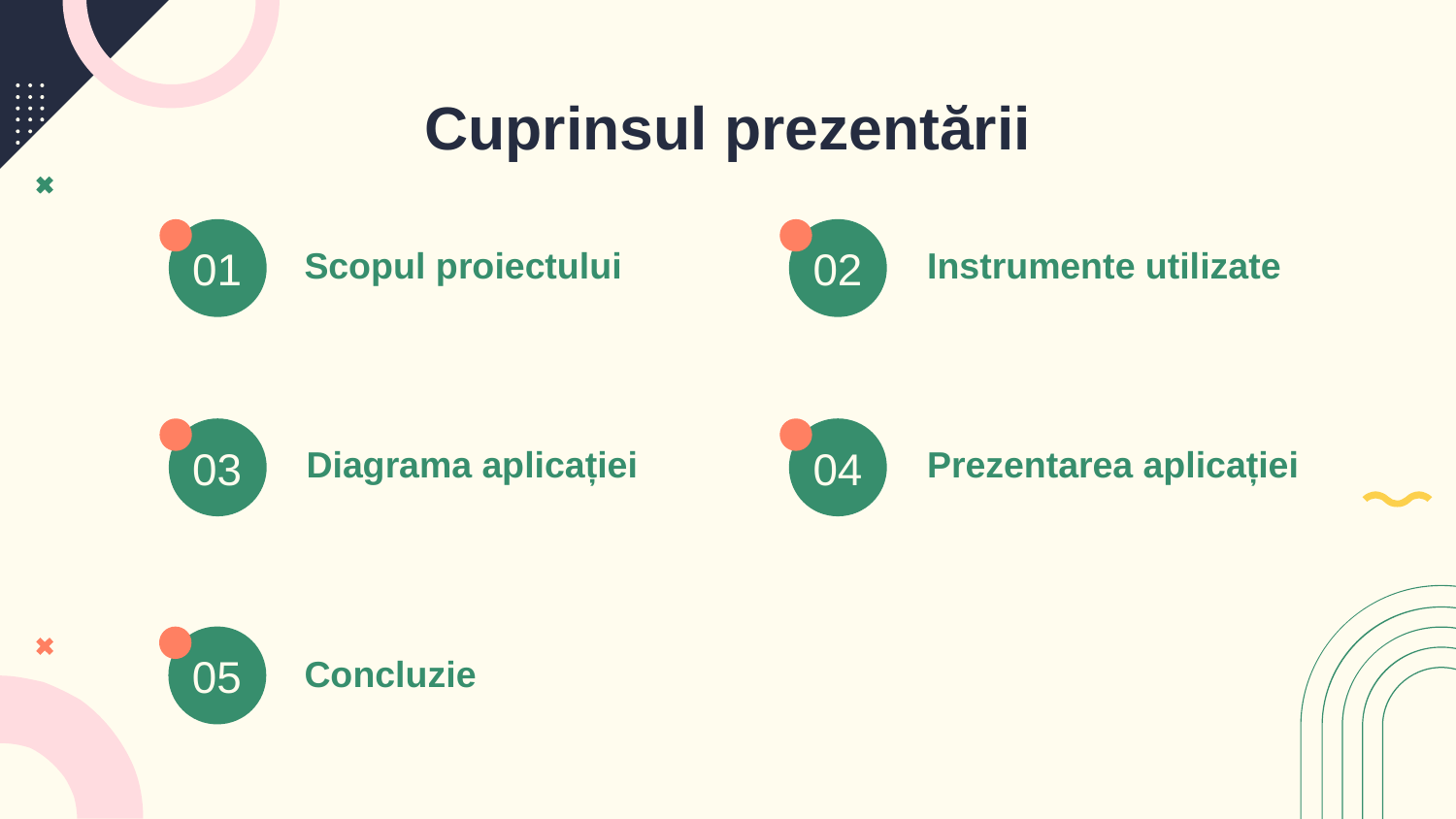

Cuprinsul prezentării

01
02
Scopul proiectului
Instrumente utilizate

# 03
04
Diagrama aplicației
Prezentarea aplicației

05
Concluzie